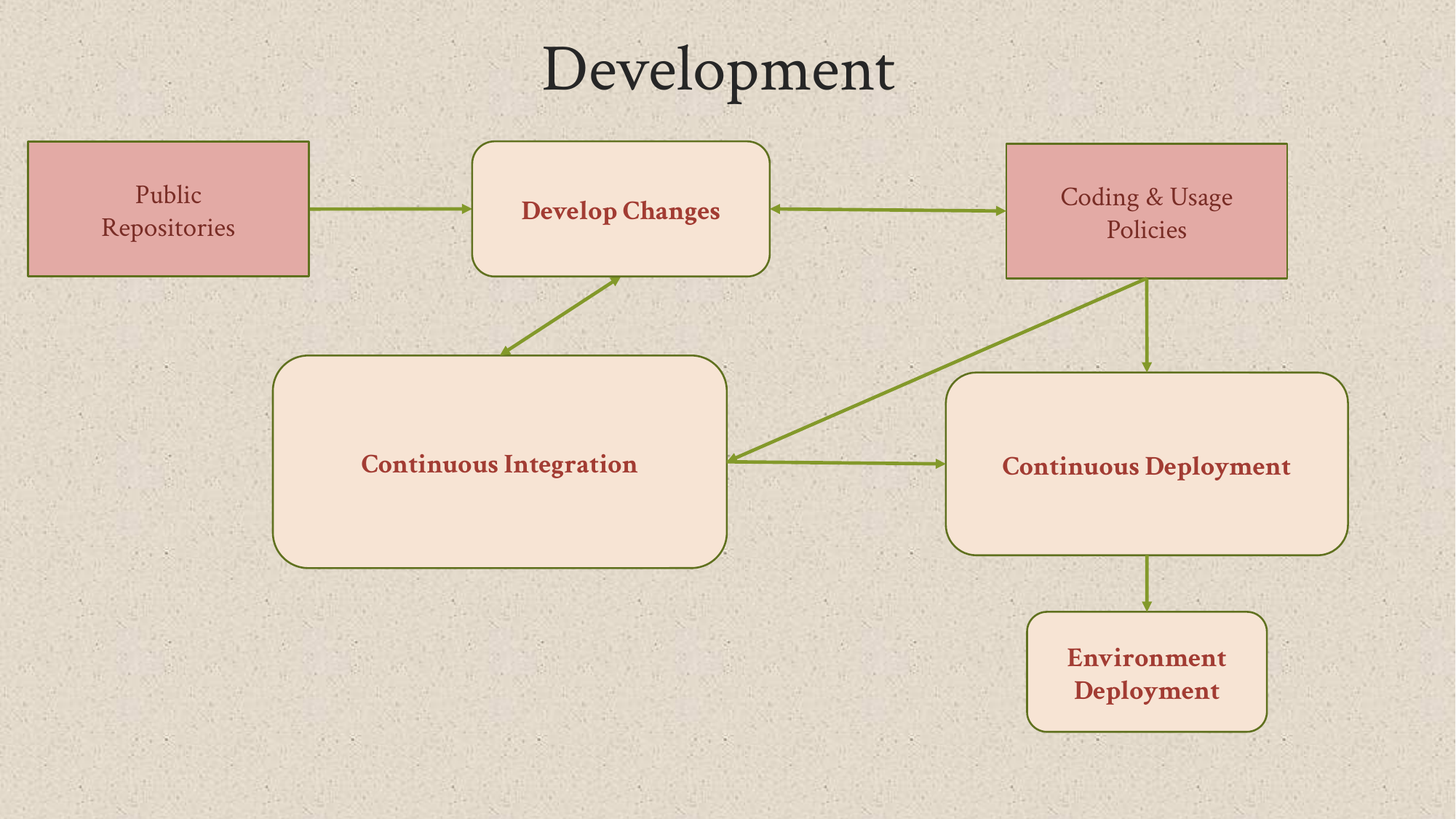

# Development
Develop Changes
Public
Repositories
Coding & Usage
Policies
Continuous Integration
Continuous Deployment
Environment
Deployment